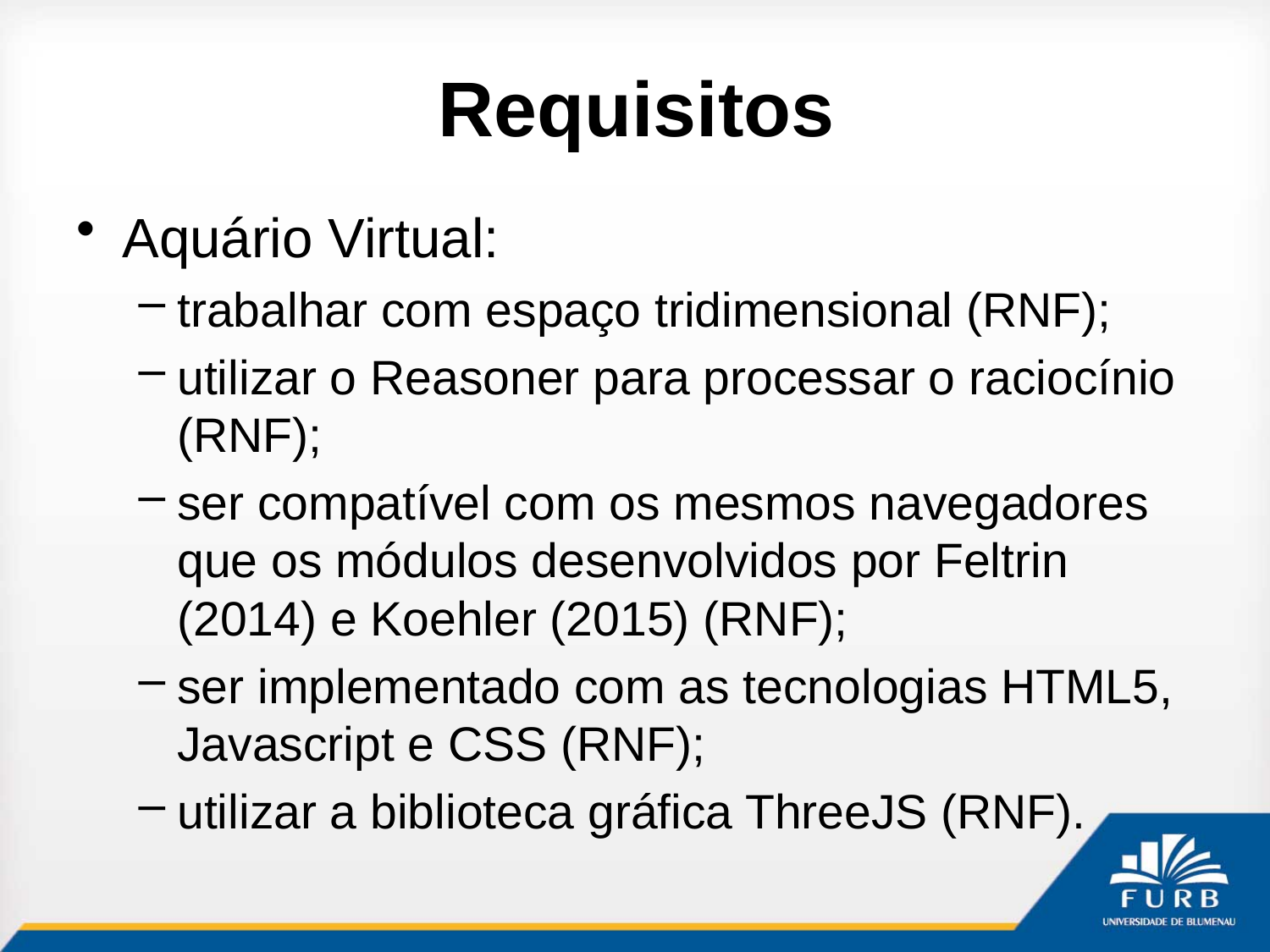

# Requisitos
Aquário Virtual:
trabalhar com espaço tridimensional (RNF);
utilizar o Reasoner para processar o raciocínio (RNF);
ser compatível com os mesmos navegadores que os módulos desenvolvidos por Feltrin (2014) e Koehler (2015) (RNF);
ser implementado com as tecnologias HTML5, Javascript e CSS (RNF);
utilizar a biblioteca gráfica ThreeJS (RNF).